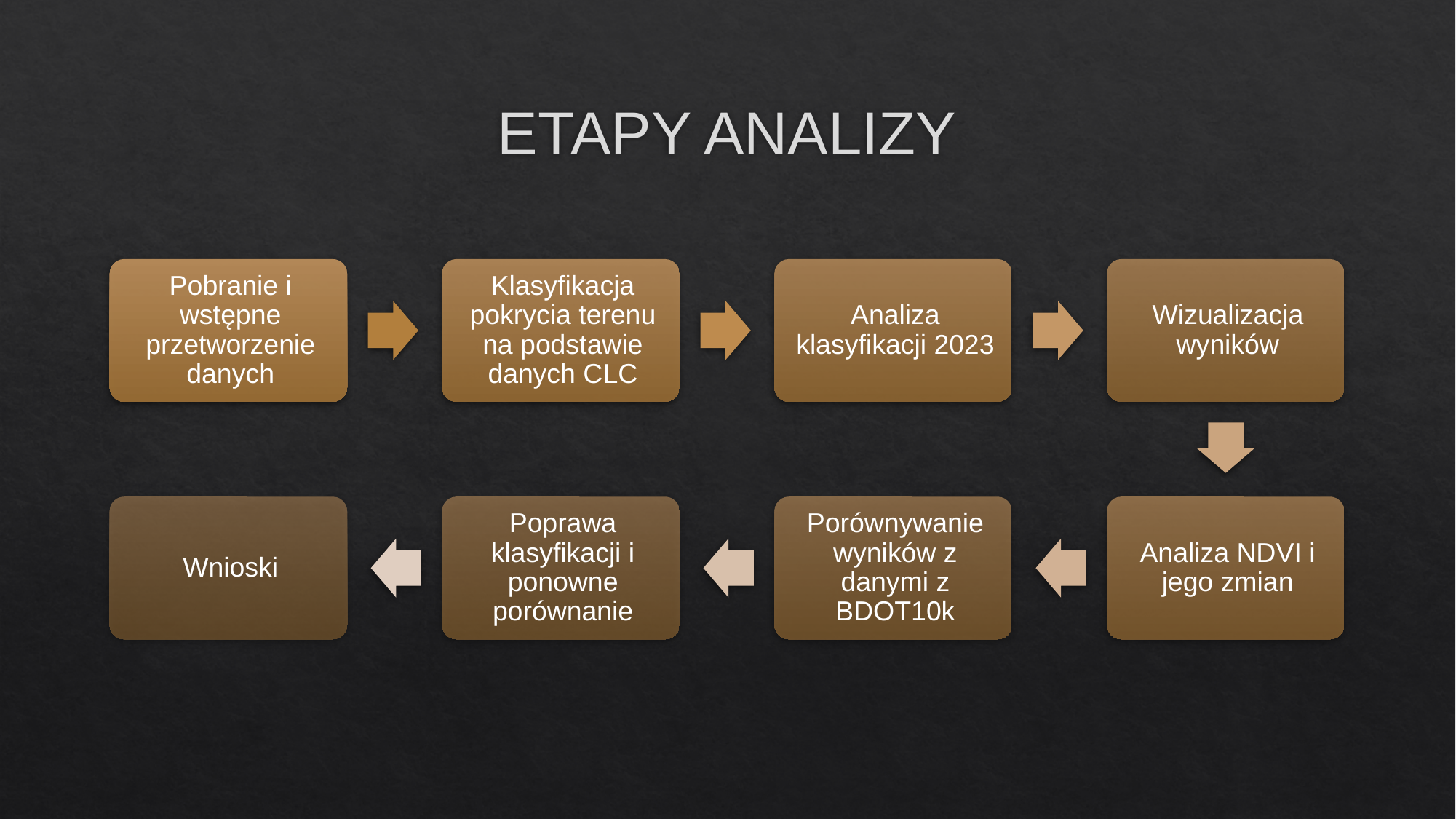

# ETAPY ANALIZY
Pobranie i wstępne przetworzenie danych

Klasyfikacja pokrycia terenu na podstawie danych CLC

Analiza klasyfikacji 2023

Wizualizacja wyników

Analiza NDVI i jego zmian

Porównywanie wyników z danymi z BDOT10k

Poprawa klasyfikacji i ponowne porównanie

Wnioski